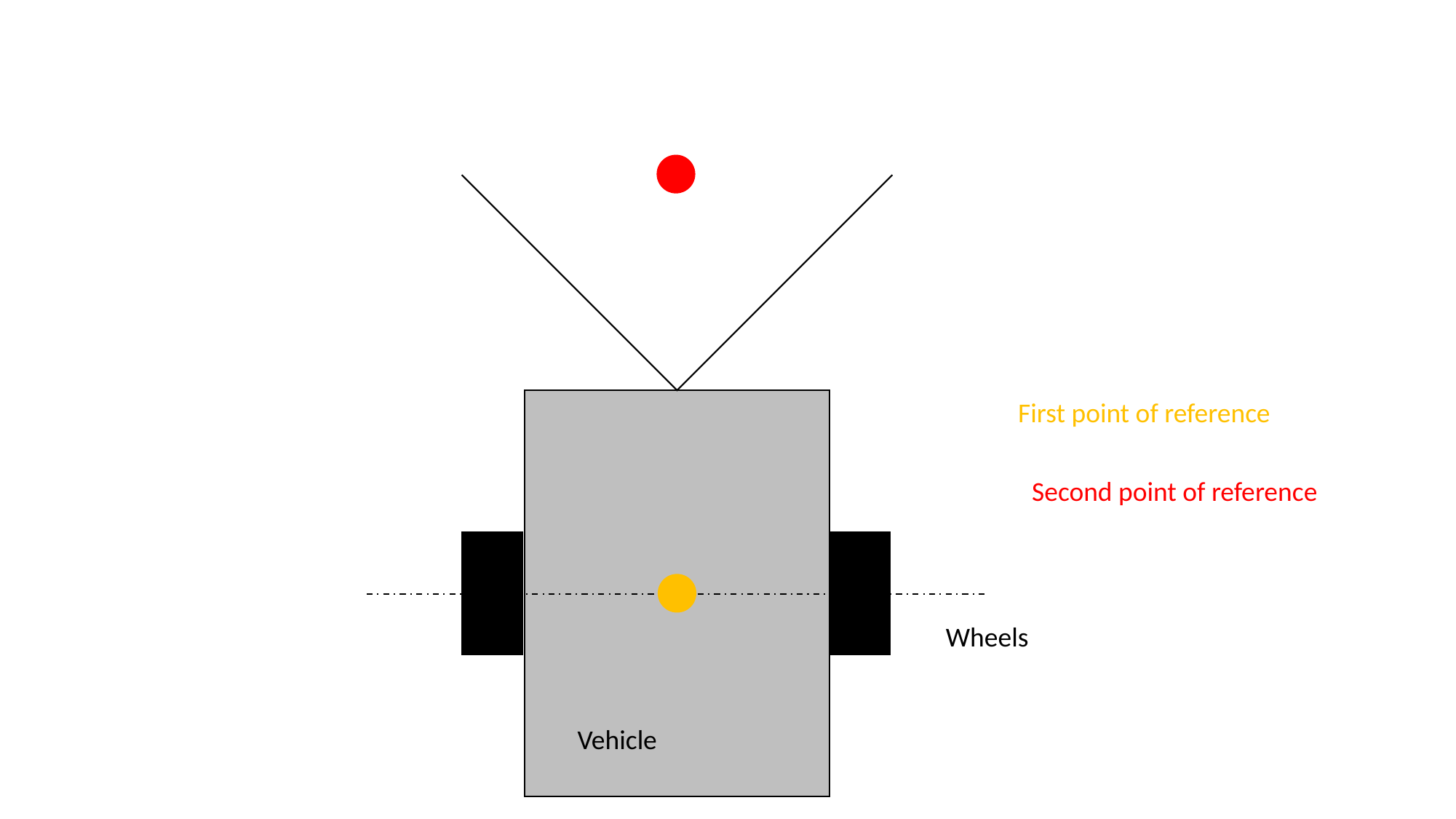

First point of reference
Second point of reference

Wheels
Vehicle